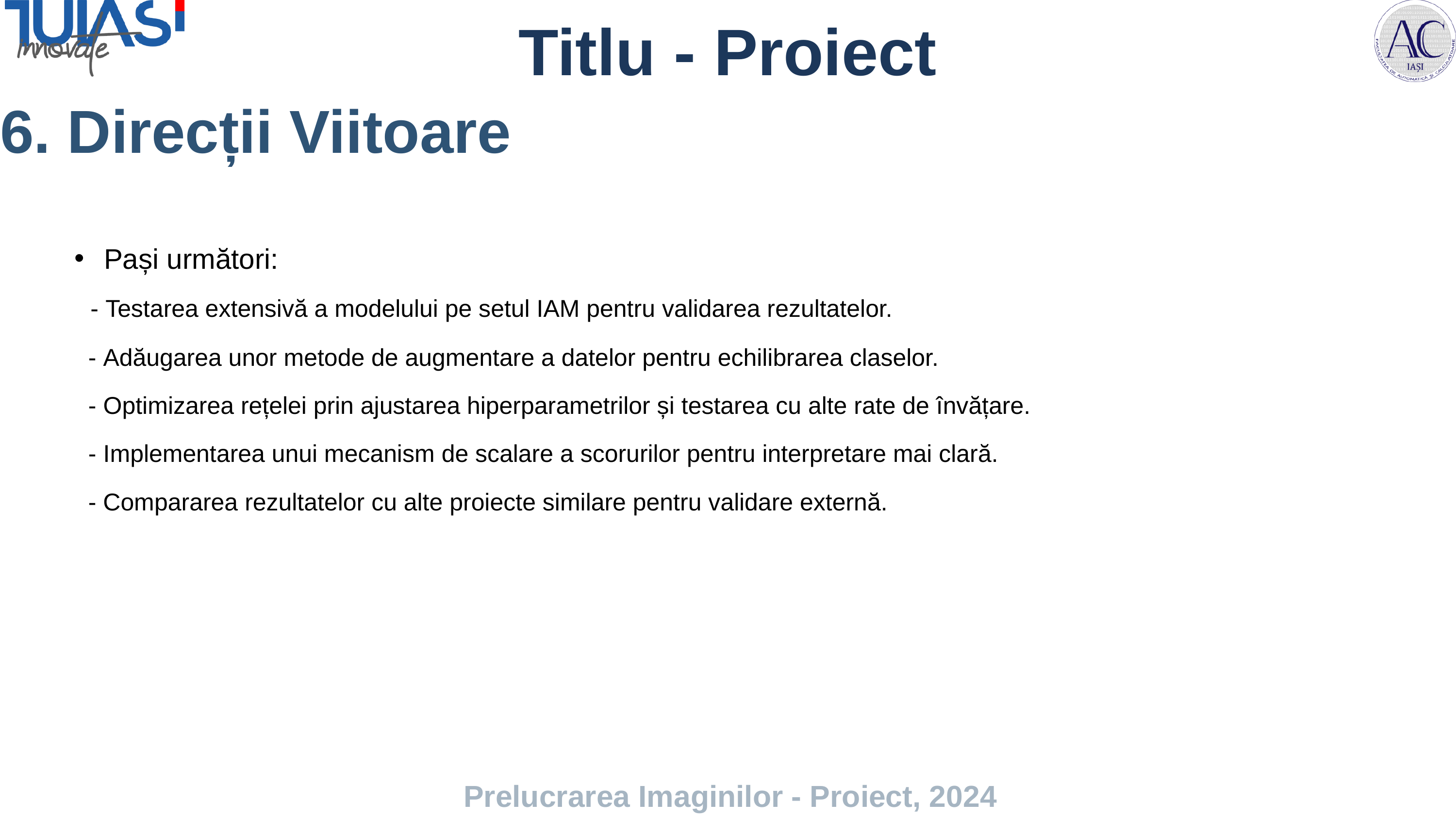

Titlu - Proiect
6. Direcții Viitoare

Pași următori:
  - Testarea extensivă a modelului pe setul IAM pentru validarea rezultatelor.
  - Adăugarea unor metode de augmentare a datelor pentru echilibrarea claselor.
  - Optimizarea rețelei prin ajustarea hiperparametrilor și testarea cu alte rate de învățare.
  - Implementarea unui mecanism de scalare a scorurilor pentru interpretare mai clară.
  - Compararea rezultatelor cu alte proiecte similare pentru validare externă.
Prelucrarea Imaginilor - Proiect, 2024